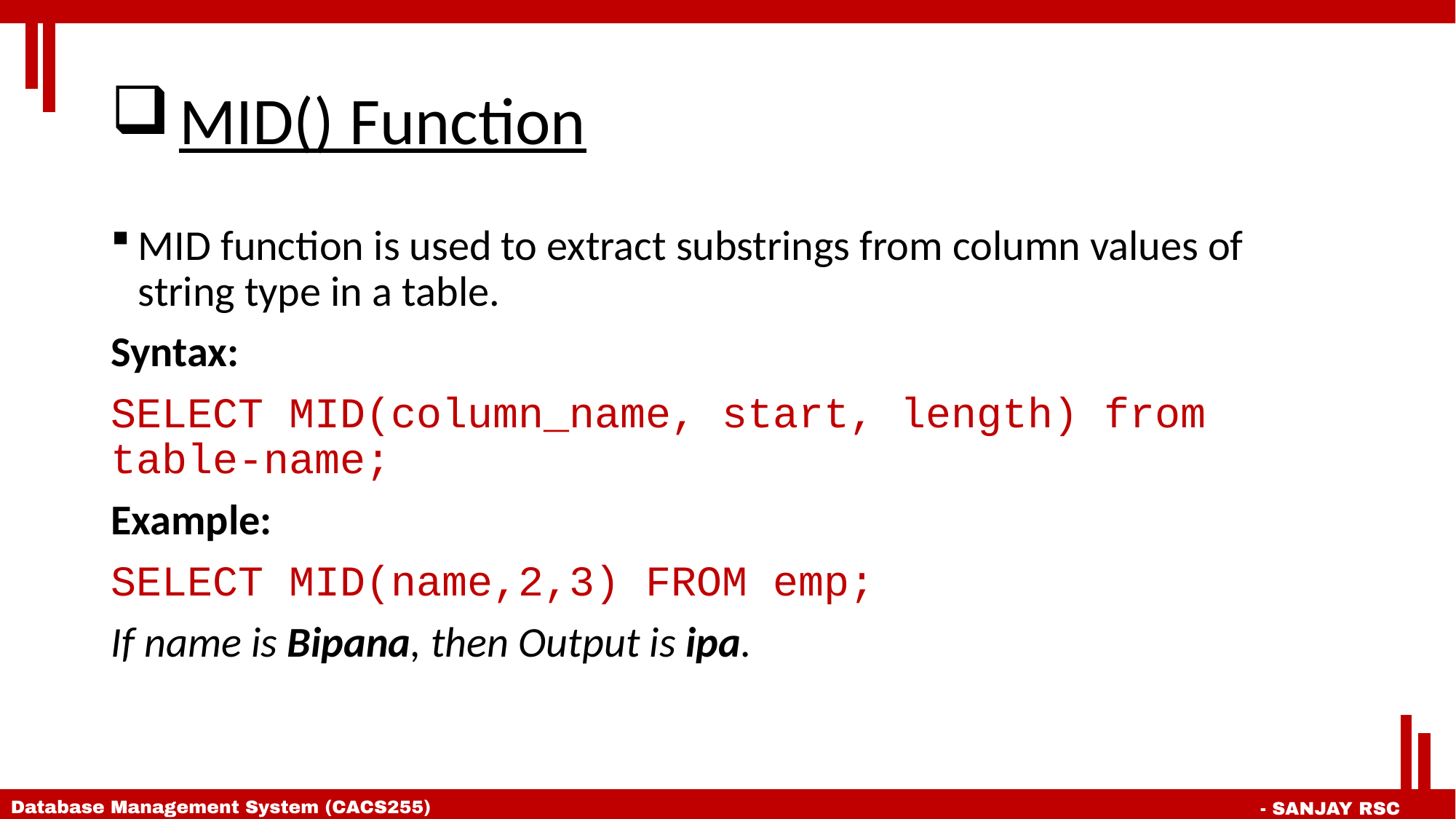

# MID() Function
MID function is used to extract substrings from column values of string type in a table.
Syntax:
SELECT MID(column_name, start, length) from table-name;
Example:
SELECT MID(name,2,3) FROM emp;
If name is Bipana, then Output is ipa.